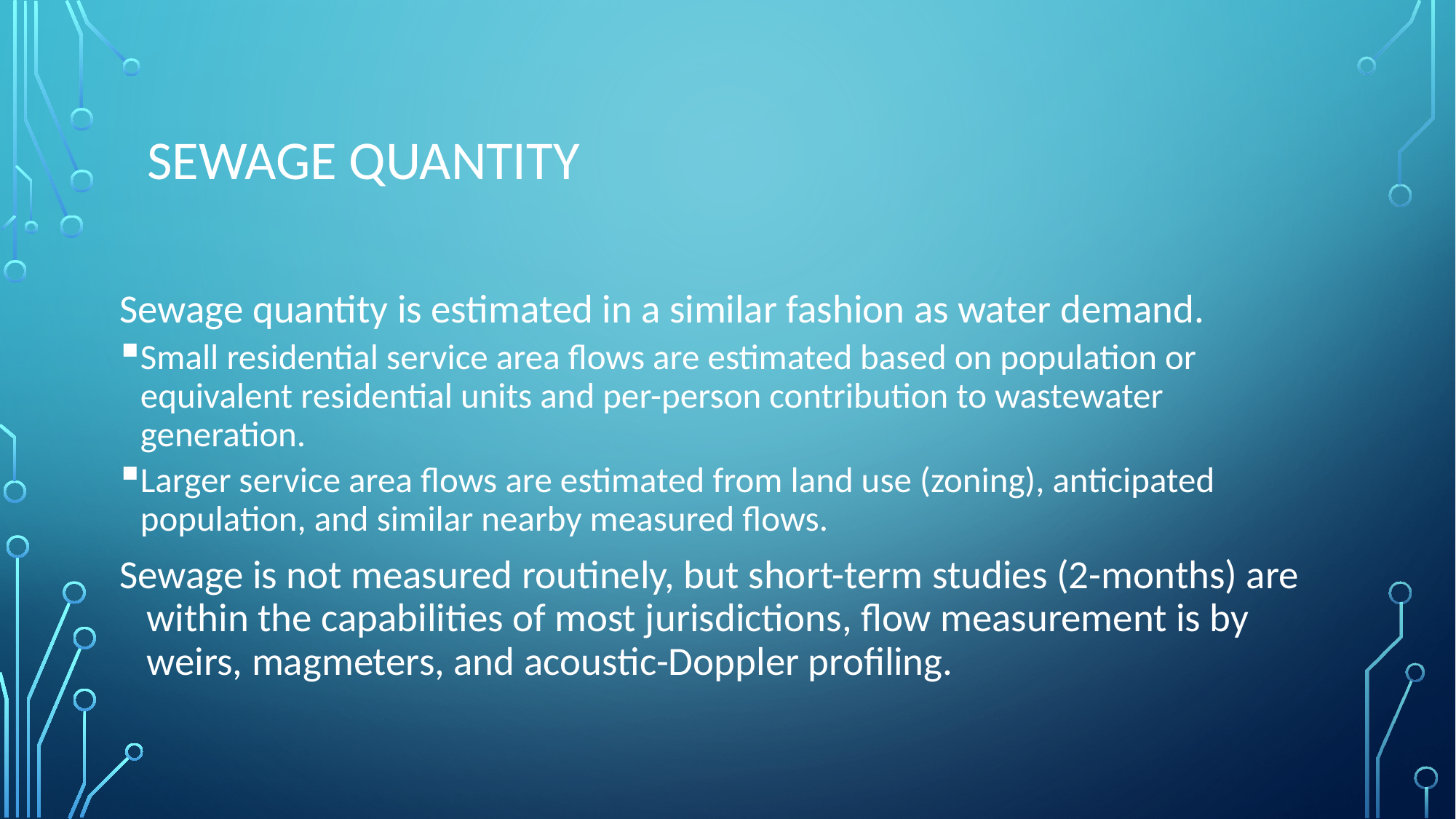

# Sewage Quantity
Sewage quantity is estimated in a similar fashion as water demand.
Small residential service area flows are estimated based on population or equivalent residential units and per-person contribution to wastewater generation.
Larger service area flows are estimated from land use (zoning), anticipated population, and similar nearby measured flows.
Sewage is not measured routinely, but short-term studies (2-months) are within the capabilities of most jurisdictions, flow measurement is by weirs, magmeters, and acoustic-Doppler profiling.